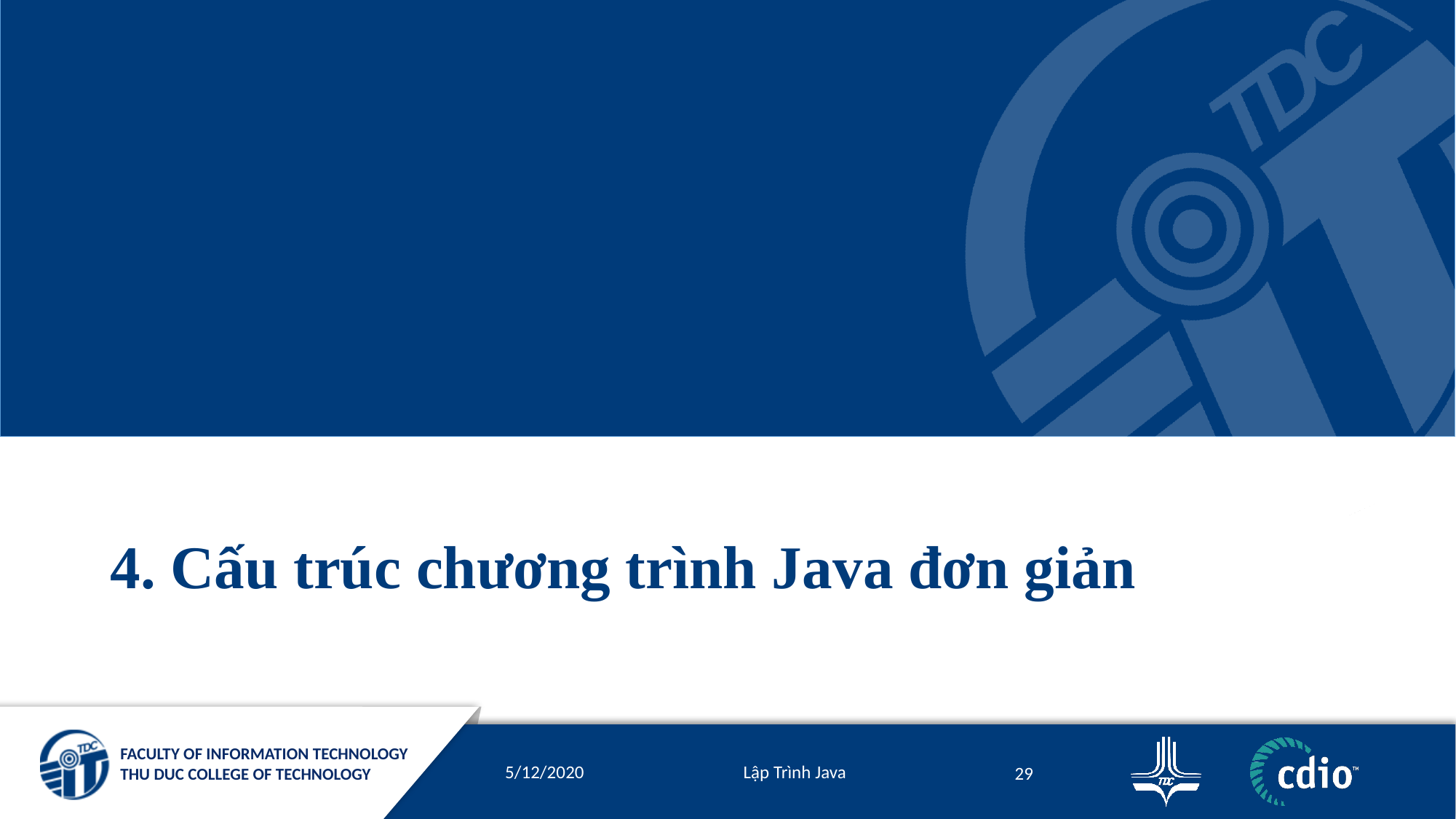

# 4. Cấu trúc chương trình Java đơn giản